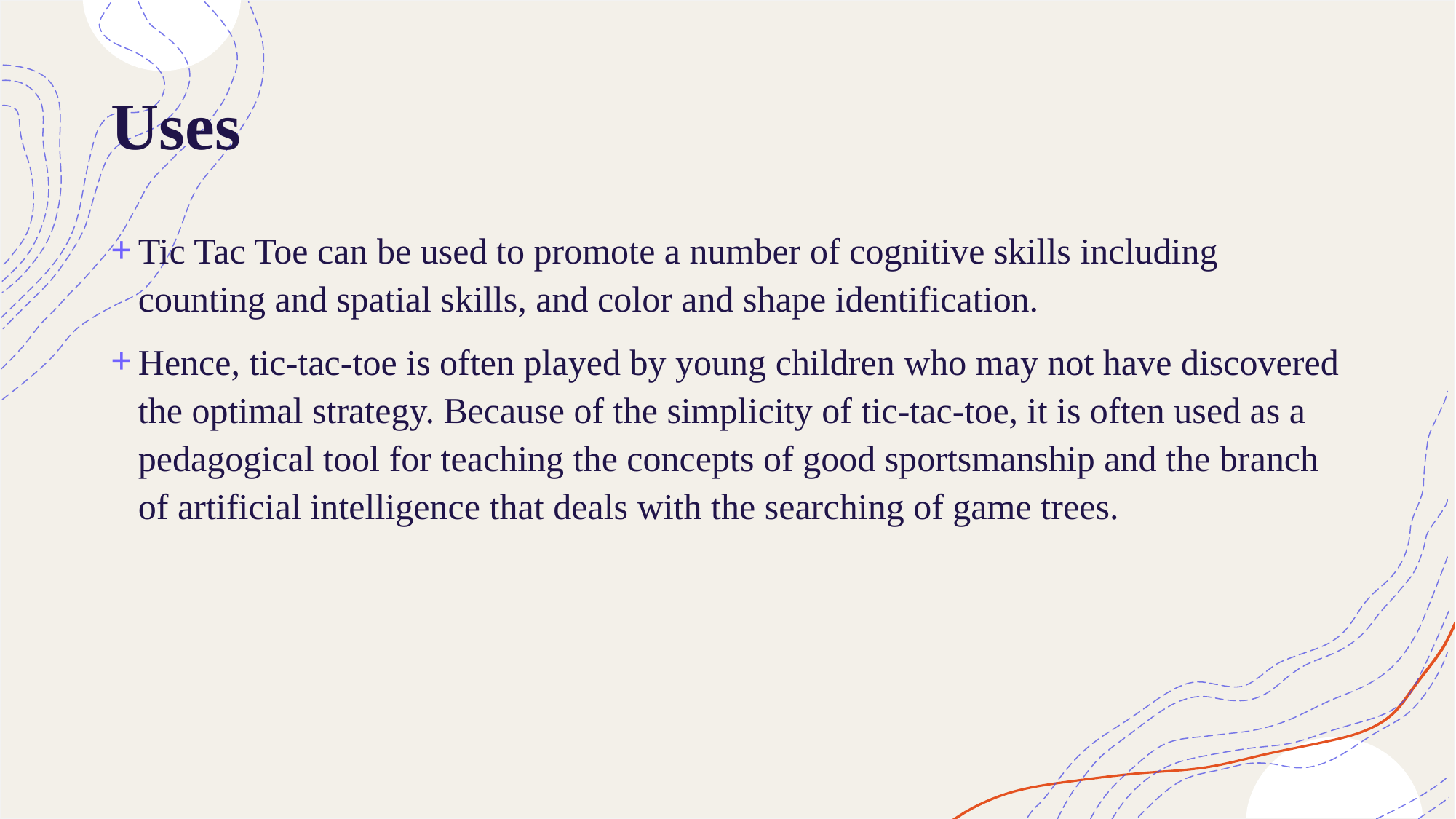

# Uses
Tic Tac Toe can be used to promote a number of cognitive skills including counting and spatial skills, and color and shape identification.
Hence, tic-tac-toe is often played by young children who may not have discovered the optimal strategy. Because of the simplicity of tic-tac-toe, it is often used as a pedagogical tool for teaching the concepts of good sportsmanship and the branch of artificial intelligence that deals with the searching of game trees.